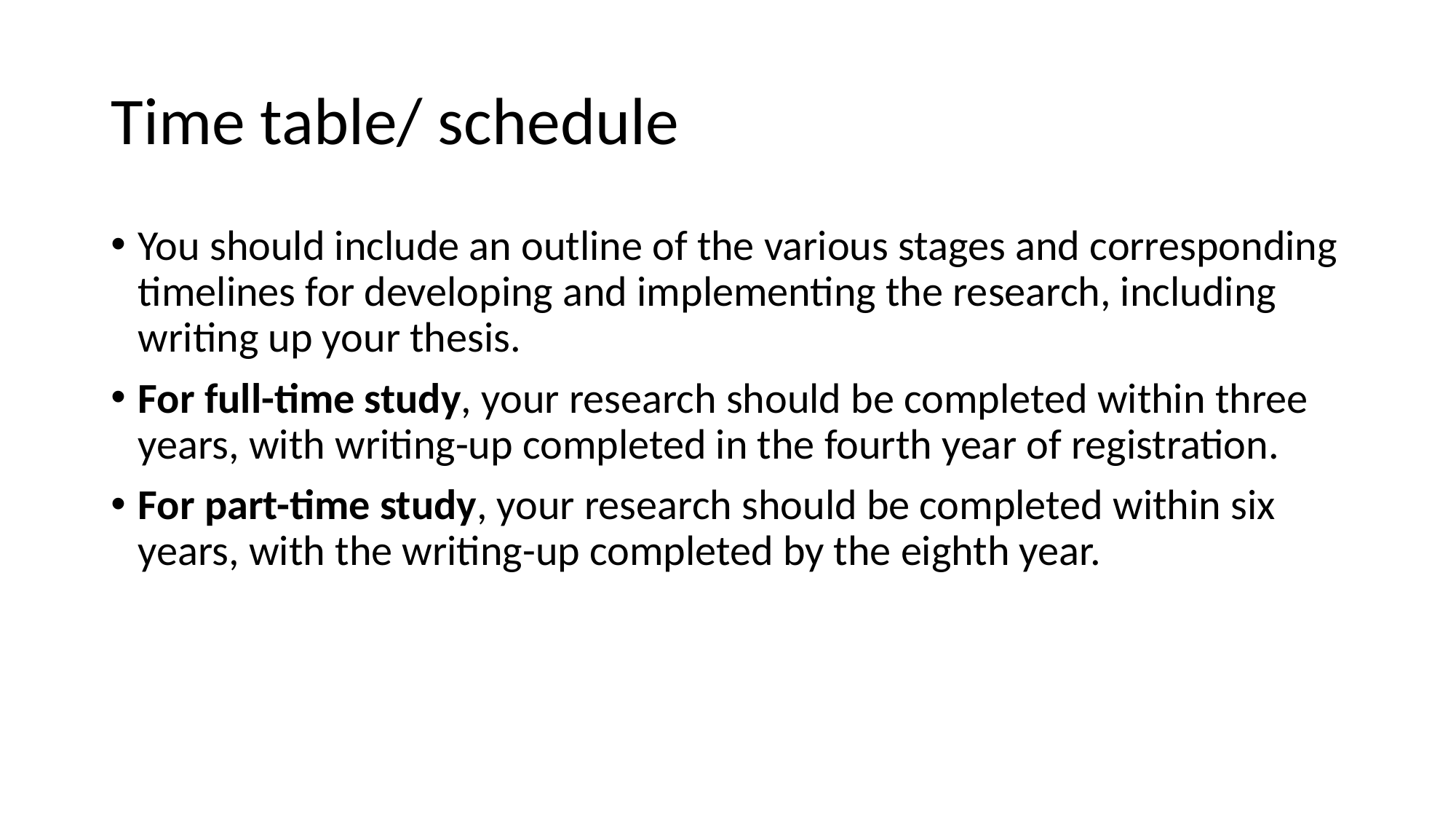

# Time table/ schedule
You should include an outline of the various stages and corresponding timelines for developing and implementing the research, including writing up your thesis.
For full-time study, your research should be completed within three years, with writing-up completed in the fourth year of registration.
For part-time study, your research should be completed within six years, with the writing-up completed by the eighth year.